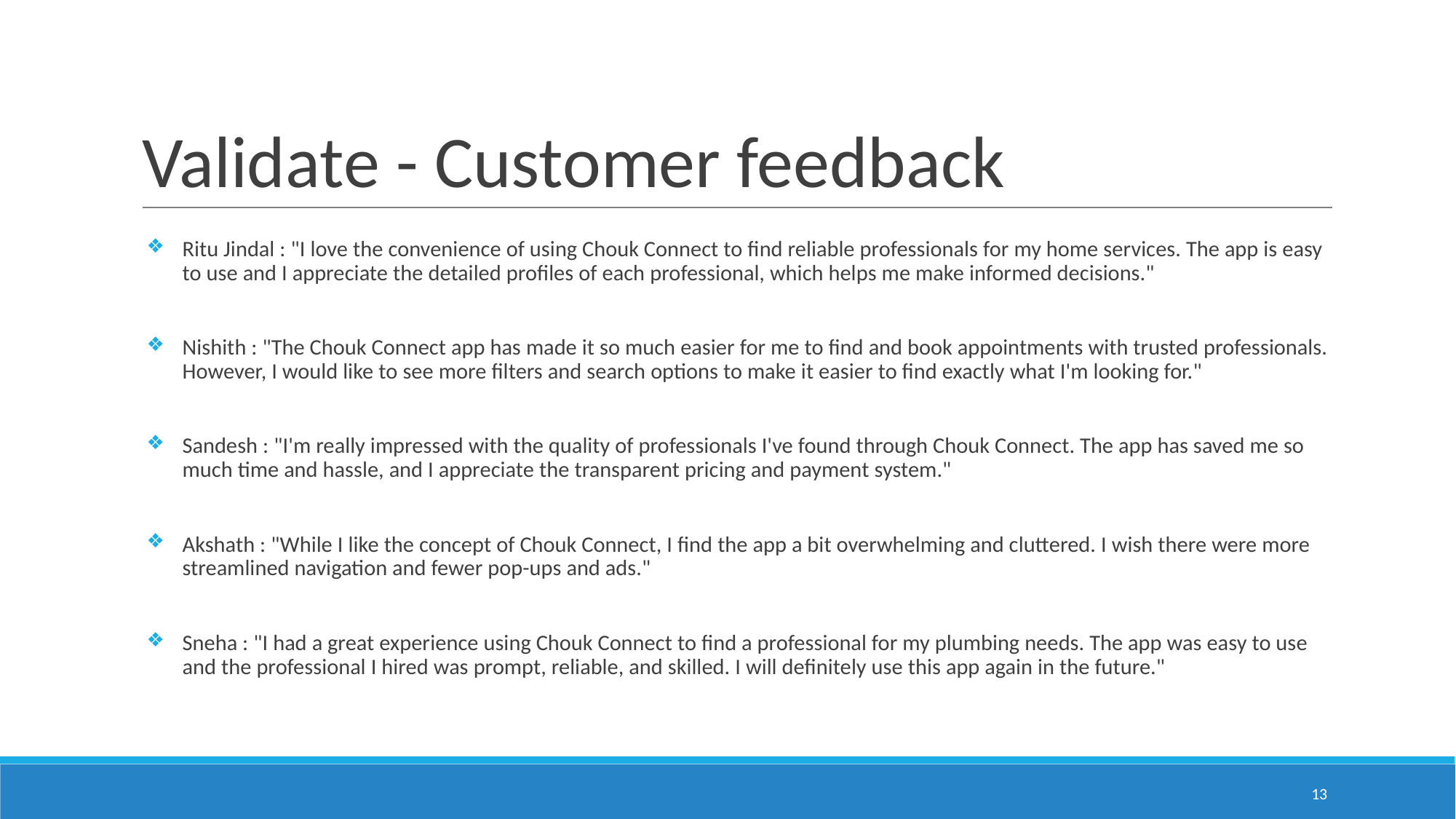

# Validate - Customer feedback
Ritu Jindal : "I love the convenience of using Chouk Connect to find reliable professionals for my home services. The app is easy to use and I appreciate the detailed profiles of each professional, which helps me make informed decisions."

Nishith : "The Chouk Connect app has made it so much easier for me to find and book appointments with trusted professionals. However, I would like to see more filters and search options to make it easier to find exactly what I'm looking for."

Sandesh : "I'm really impressed with the quality of professionals I've found through Chouk Connect. The app has saved me so much time and hassle, and I appreciate the transparent pricing and payment system."

Akshath : "While I like the concept of Chouk Connect, I find the app a bit overwhelming and cluttered. I wish there were more streamlined navigation and fewer pop-ups and ads."

Sneha : "I had a great experience using Chouk Connect to find a professional for my plumbing needs. The app was easy to use and the professional I hired was prompt, reliable, and skilled. I will definitely use this app again in the future."
13